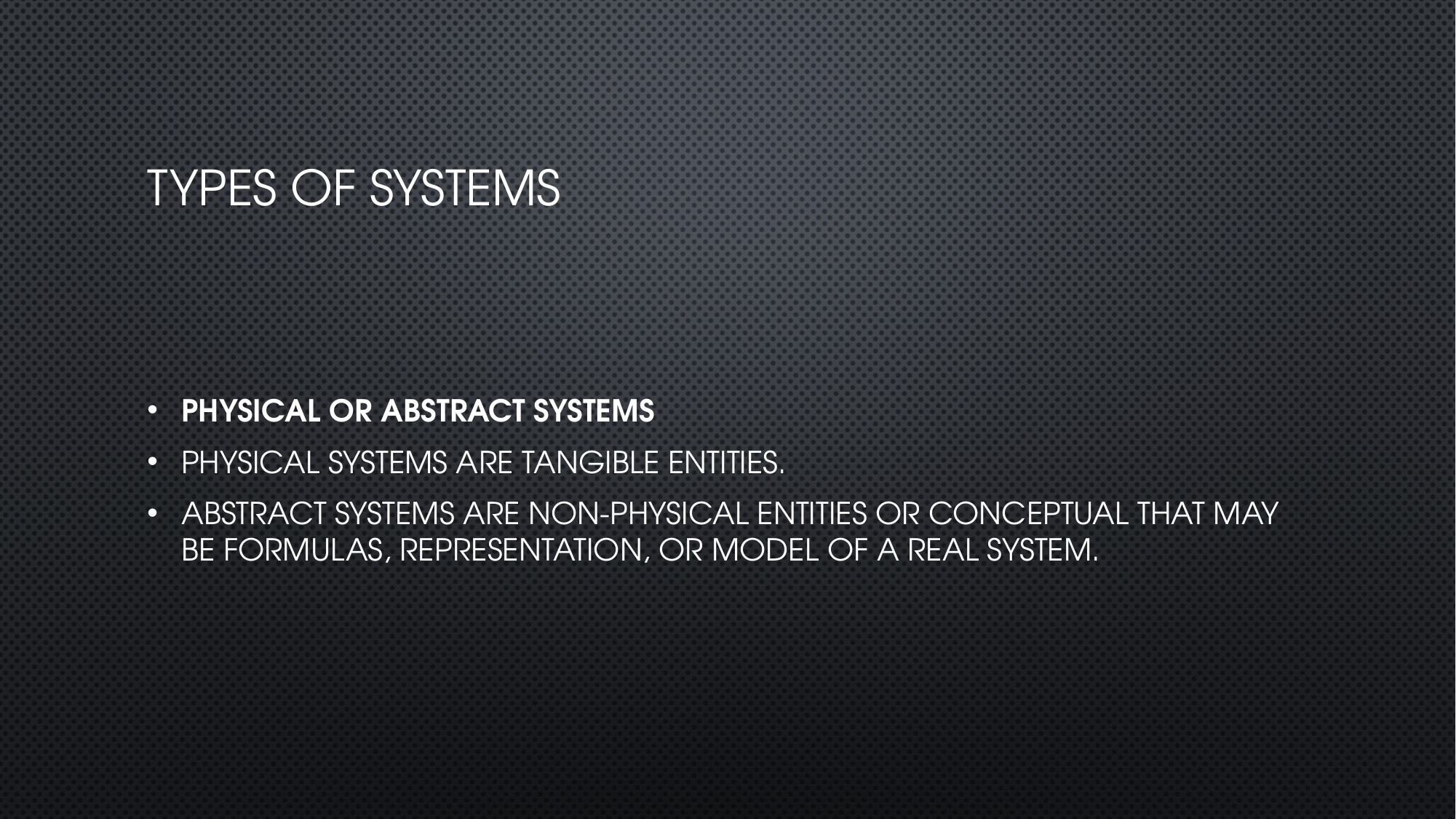

# Types of Systems
Physical or Abstract Systems
Physical systems are tangible entities.
Abstract systems are non-physical entities or conceptual that may be formulas, representation, or model of a real system.